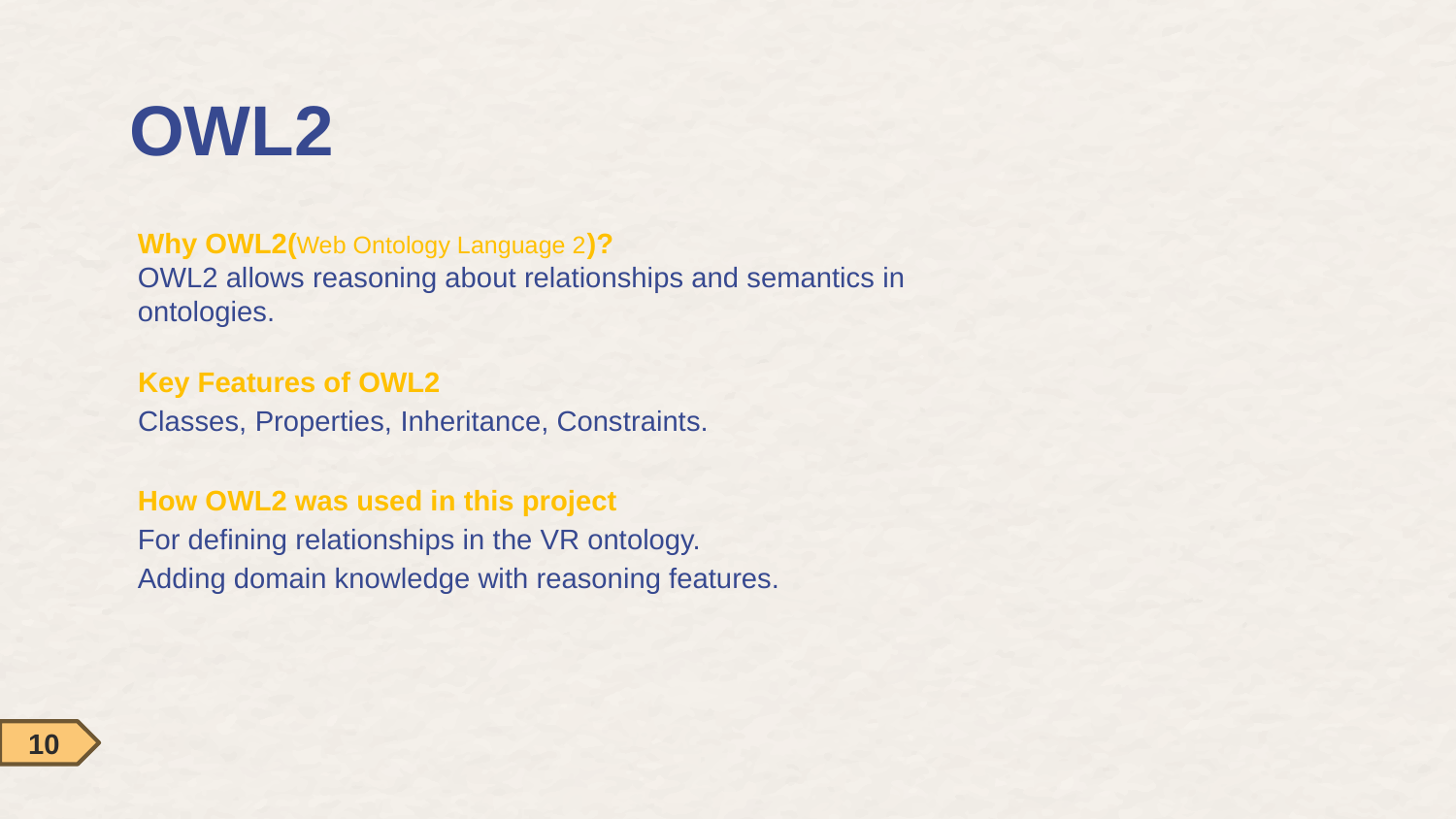

# OWL2
Why OWL2(Web Ontology Language 2)?
OWL2 allows reasoning about relationships and semantics in ontologies.
Key Features of OWL2
Classes, Properties, Inheritance, Constraints.
How OWL2 was used in this project
For defining relationships in the VR ontology.
Adding domain knowledge with reasoning features.
10